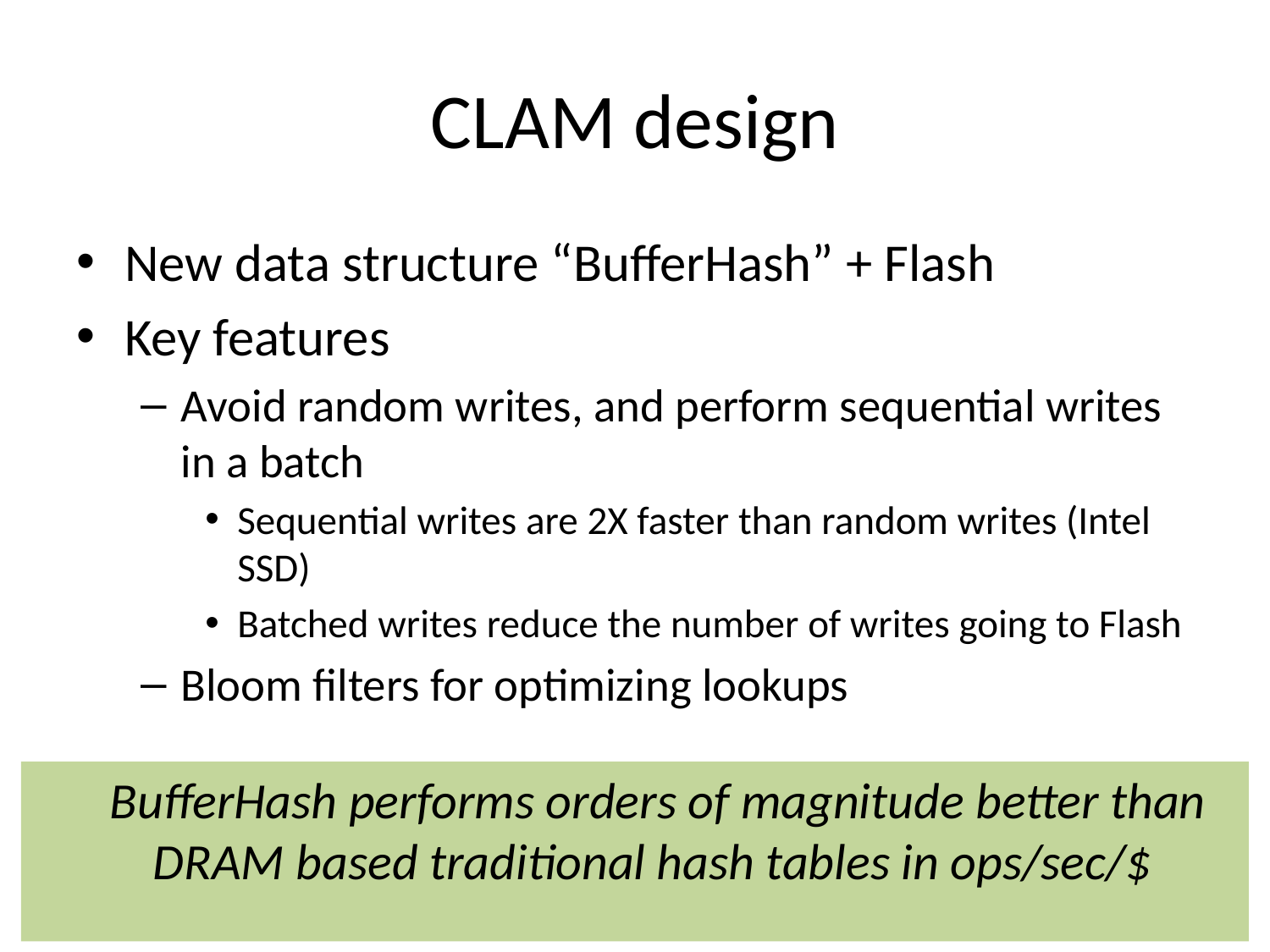

# CLAM design
New data structure “BufferHash” + Flash
Key features
Avoid random writes, and perform sequential writes in a batch
Sequential writes are 2X faster than random writes (Intel SSD)
Batched writes reduce the number of writes going to Flash
Bloom filters for optimizing lookups

	BufferHash performs orders of magnitude better than DRAM based traditional hash tables in ops/sec/$